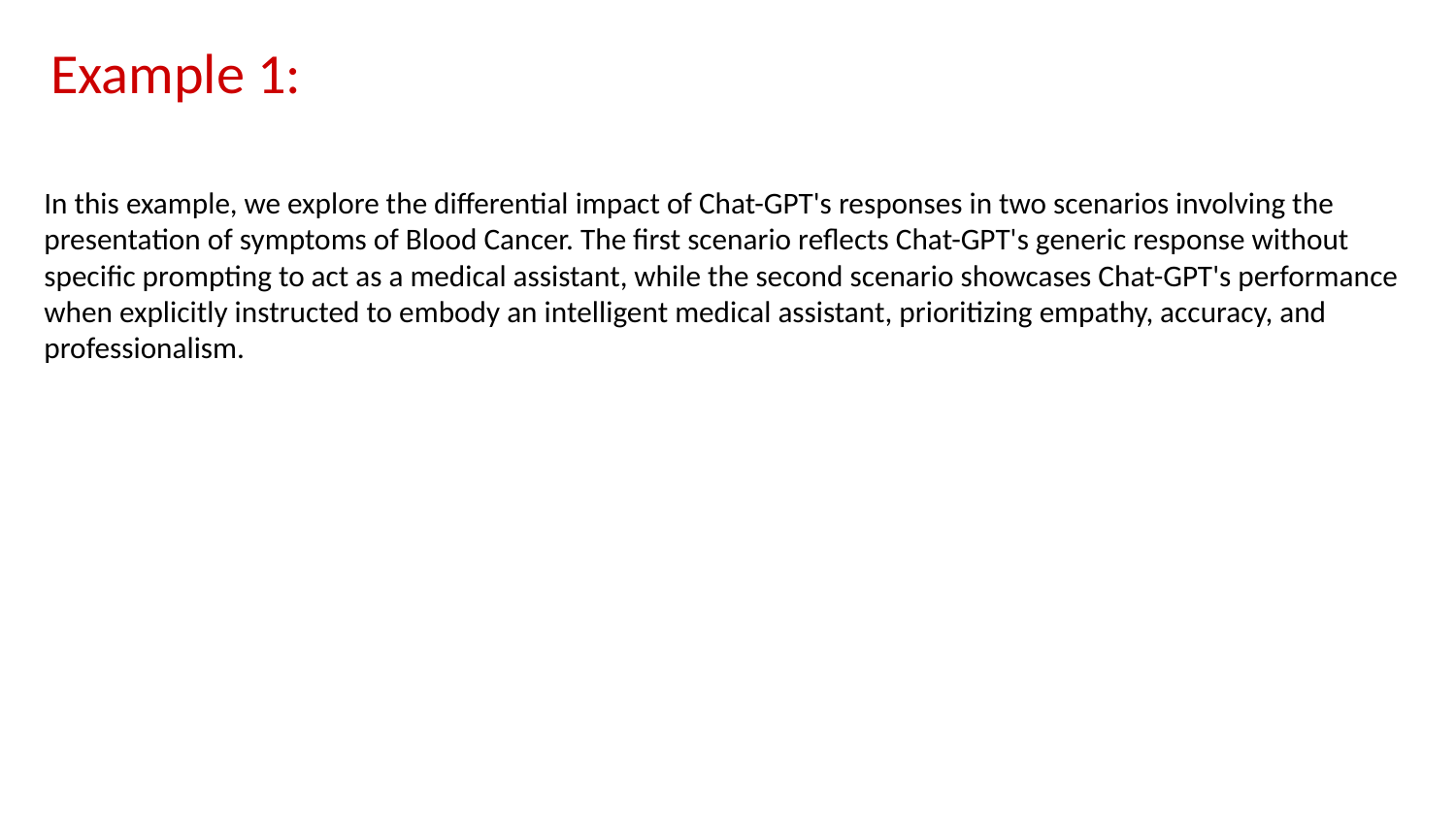

# Example 1:

In this example, we explore the differential impact of Chat-GPT's responses in two scenarios involving the presentation of symptoms of Blood Cancer. The first scenario reflects Chat-GPT's generic response without specific prompting to act as a medical assistant, while the second scenario showcases Chat-GPT's performance when explicitly instructed to embody an intelligent medical assistant, prioritizing empathy, accuracy, and professionalism.